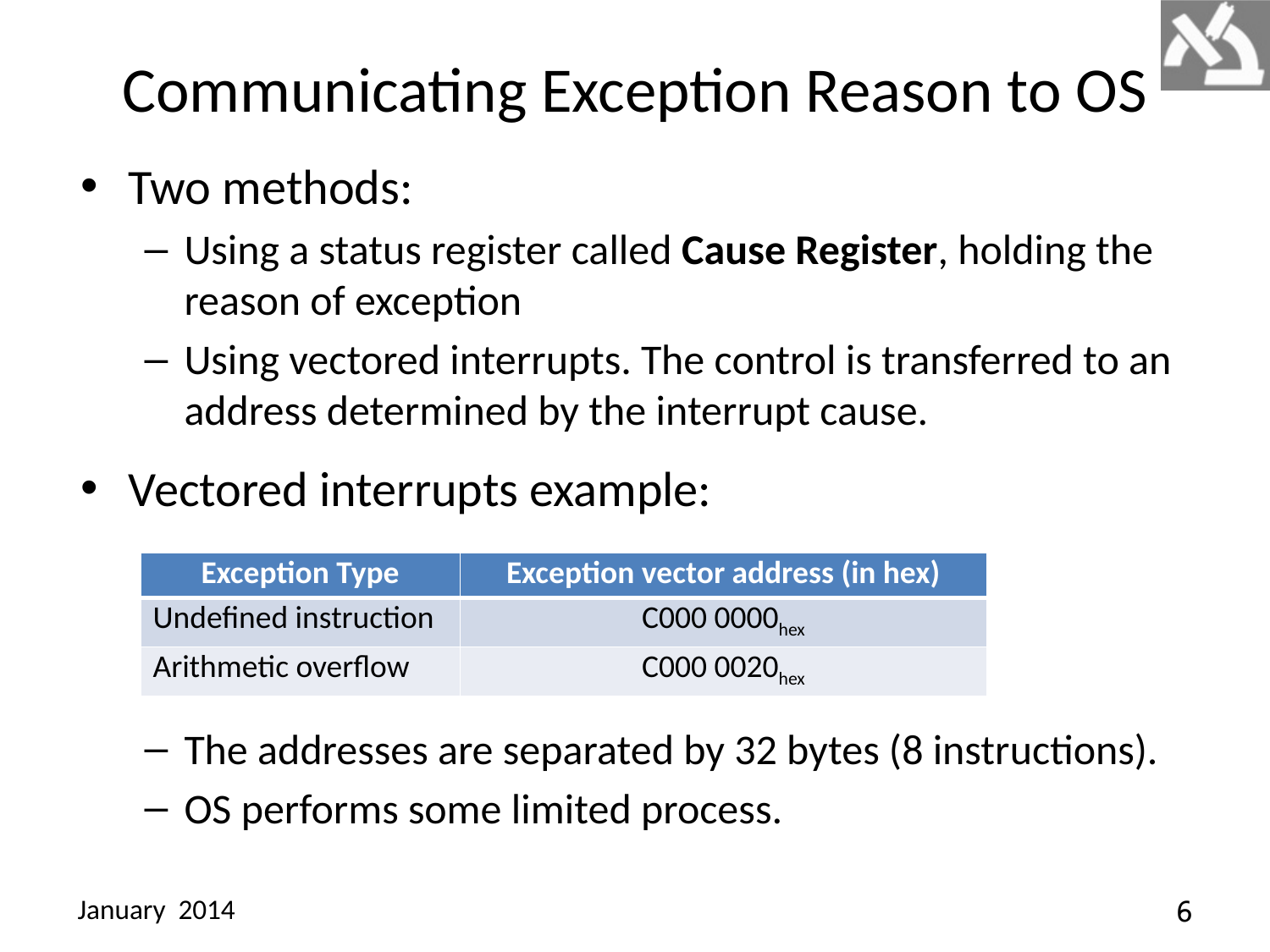

# Communicating Exception Reason to OS
Two methods:
Using a status register called Cause Register, holding the reason of exception
Using vectored interrupts. The control is transferred to an address determined by the interrupt cause.
Vectored interrupts example:

The addresses are separated by 32 bytes (8 instructions).
OS performs some limited process.

| Exception Type | Exception vector address (in hex) |
| --- | --- |
| Undefined instruction | C000 0000hex |
| Arithmetic overflow | C000 0020hex |
January  2014
6